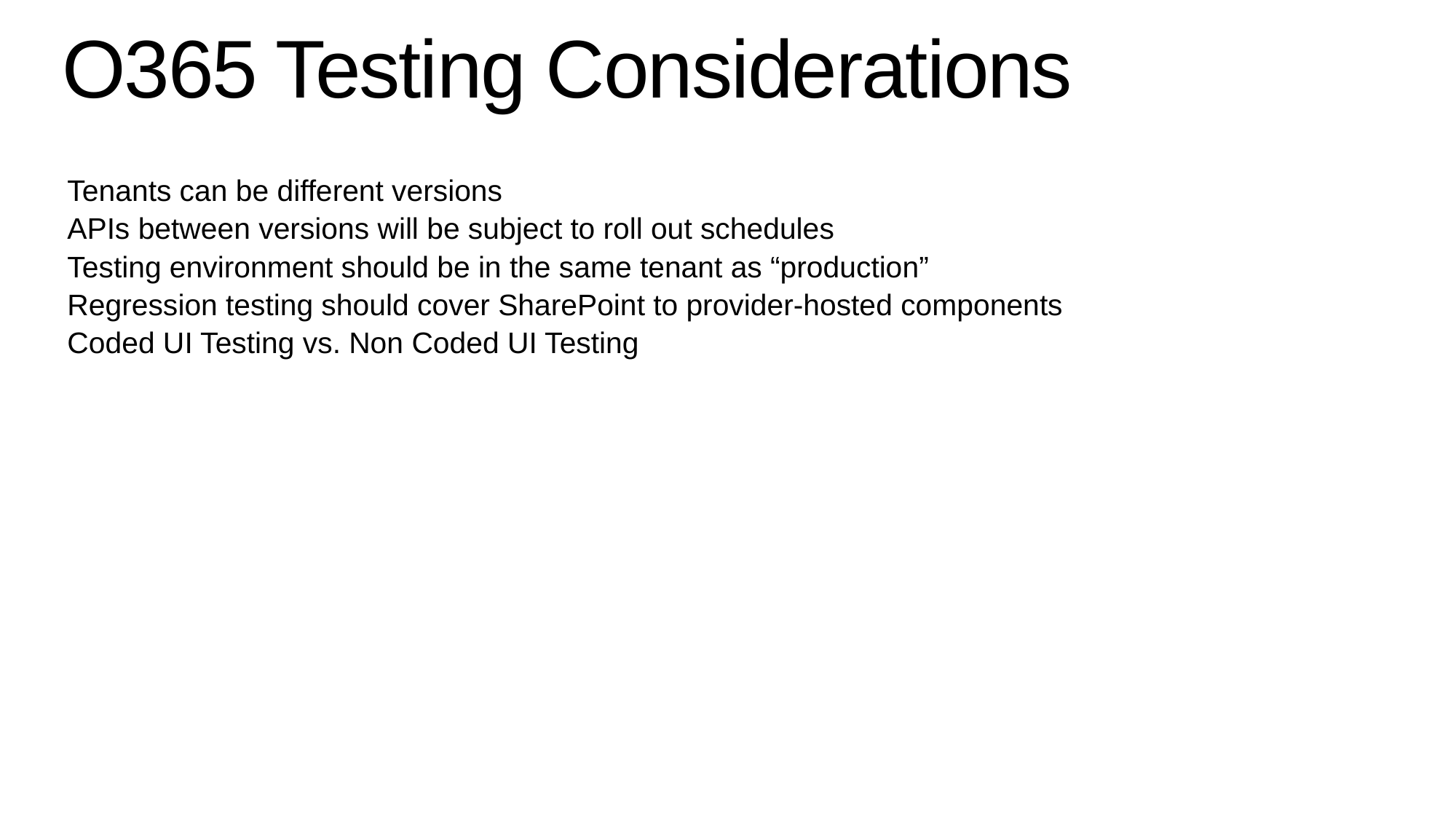

# O365 Testing Considerations
Tenants can be different versions
APIs between versions will be subject to roll out schedules
Testing environment should be in the same tenant as “production”
Regression testing should cover SharePoint to provider-hosted components
Coded UI Testing vs. Non Coded UI Testing